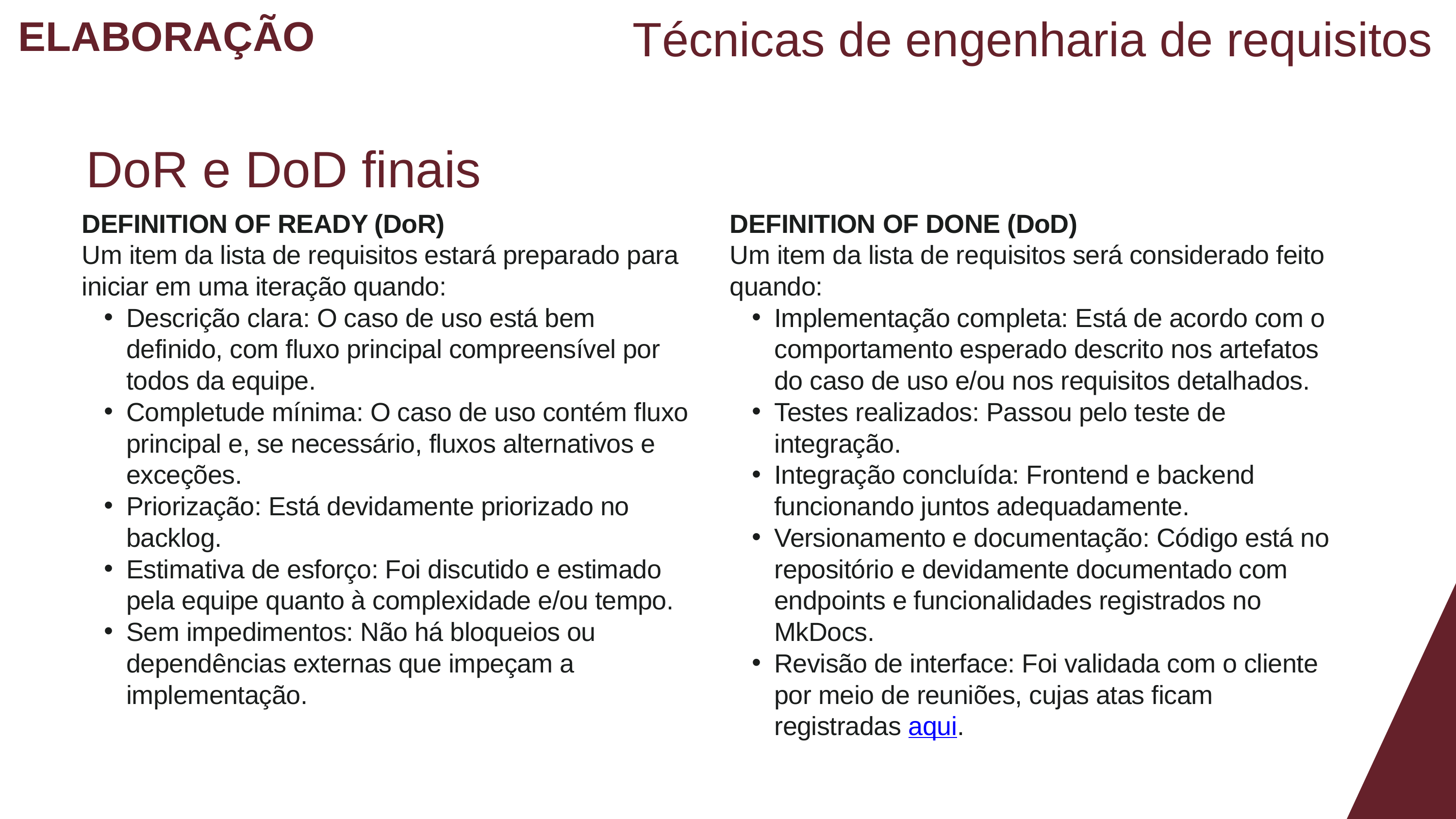

Técnicas de engenharia de requisitos
ELABORAÇÃO

DoR e DoD finais
DEFINITION OF READY (DoR)
Um item da lista de requisitos estará preparado para iniciar em uma iteração quando:
Descrição clara: O caso de uso está bem definido, com fluxo principal compreensível por todos da equipe.
Completude mínima: O caso de uso contém fluxo principal e, se necessário, fluxos alternativos e exceções.
Priorização: Está devidamente priorizado no backlog.
Estimativa de esforço: Foi discutido e estimado pela equipe quanto à complexidade e/ou tempo.
Sem impedimentos: Não há bloqueios ou dependências externas que impeçam a implementação.

DEFINITION OF DONE (DoD)
Um item da lista de requisitos será considerado feito quando:
Implementação completa: Está de acordo com o comportamento esperado descrito nos artefatos do caso de uso e/ou nos requisitos detalhados.
Testes realizados: Passou pelo teste de integração.
Integração concluída: Frontend e backend funcionando juntos adequadamente.
Versionamento e documentação: Código está no repositório e devidamente documentado com endpoints e funcionalidades registrados no MkDocs.
Revisão de interface: Foi validada com o cliente por meio de reuniões, cujas atas ficam registradas aqui.